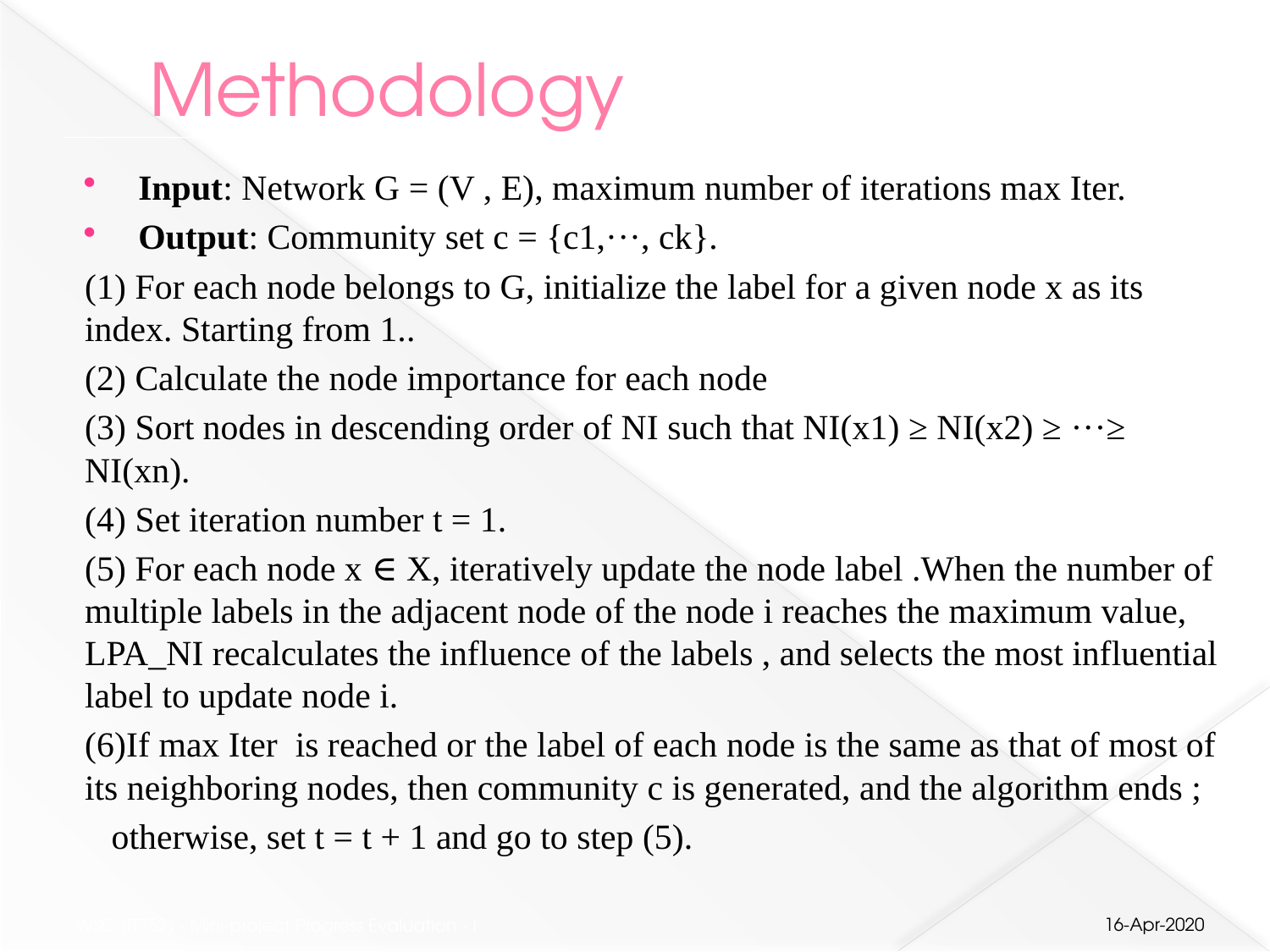

# Methodology
Input: Network G = (V , E), maximum number of iterations max Iter.
Output: Community set c = {c1,···, ck}.
(1) For each node belongs to G, initialize the label for a given node x as its index. Starting from 1..
(2) Calculate the node importance for each node
(3) Sort nodes in descending order of NI such that NI(x1) ≥ NI(x2) ≥ ···≥ NI(xn).
(4) Set iteration number t = 1.
(5) For each node x ∈ X, iteratively update the node label .When the number of multiple labels in the adjacent node of the node i reaches the maximum value, LPA_NI recalculates the influence of the labels , and selects the most influential label to update node i.
(6)If max Iter  is reached or the label of each node is the same as that of most of its neighboring nodes, then community c is generated, and the algorithm ends ;
   otherwise, set t = t + 1 and go to step (5).
16-Apr-2020
WSC (IT752) - Mini-project Progress Evaluation - I